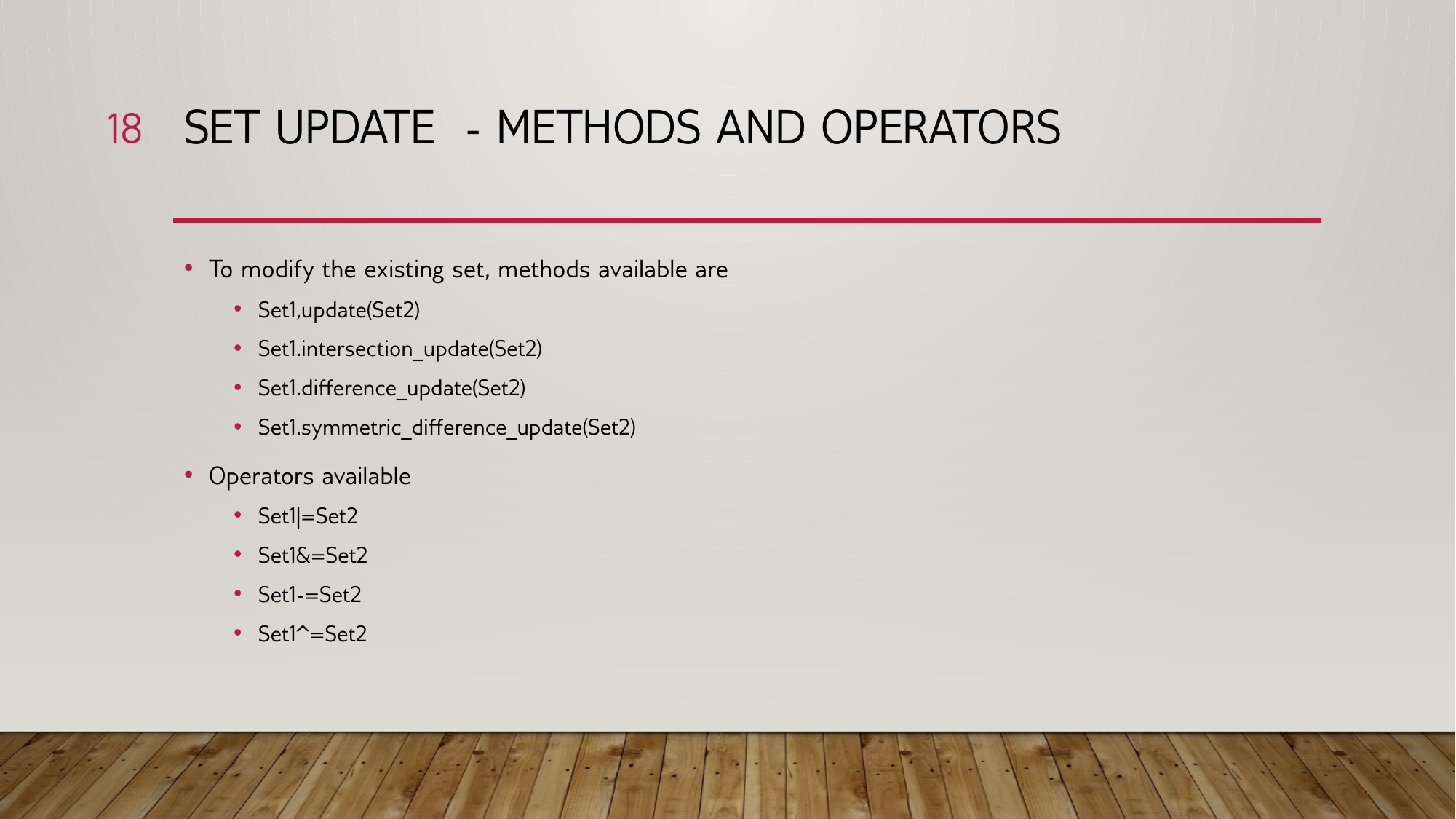

18
# SET UPDATE  - METHODS AND OPERATORS
To modify the existing set, methods available are
Set1,update(Set2)
Set1.intersection_update(Set2)
Set1.difference_update(Set2)
Set1.symmetric_difference_update(Set2)
Operators available
Set1|=Set2
Set1&=Set2
Set1-=Set2
Set1^=Set2